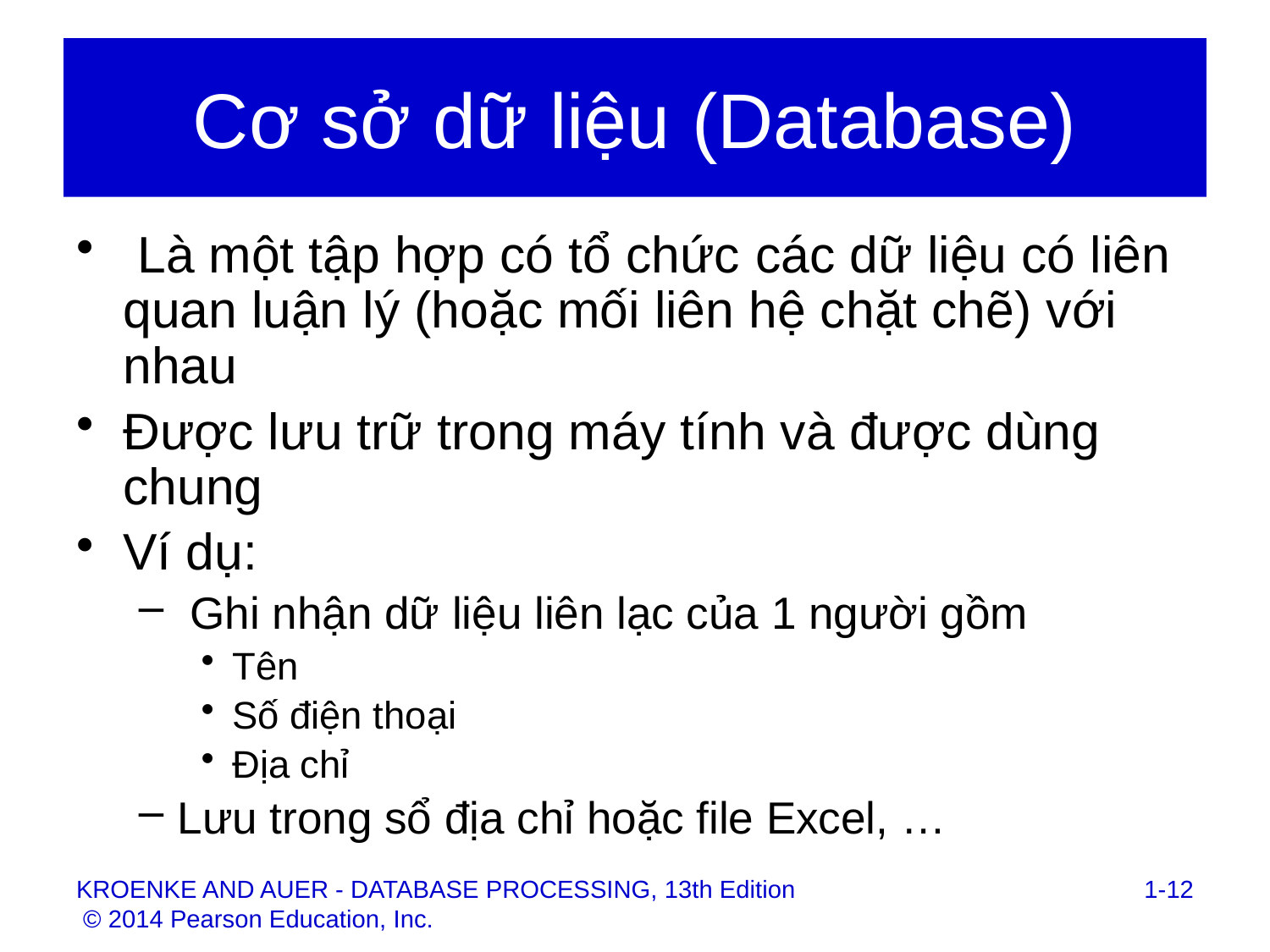

# Cơ sở dữ liệu (Database)
 Là một tập hợp có tổ chức các dữ liệu có liên quan luận lý (hoặc mối liên hệ chặt chẽ) với nhau
Được lưu trữ trong máy tính và được dùng chung
Ví dụ:
 Ghi nhận dữ liệu liên lạc của 1 người gồm
Tên
Số điện thoại
Địa chỉ
Lưu trong sổ địa chỉ hoặc file Excel, …

1-12

KROENKE AND AUER - DATABASE PROCESSING, 13th Edition  © 2014 Pearson Education, Inc.